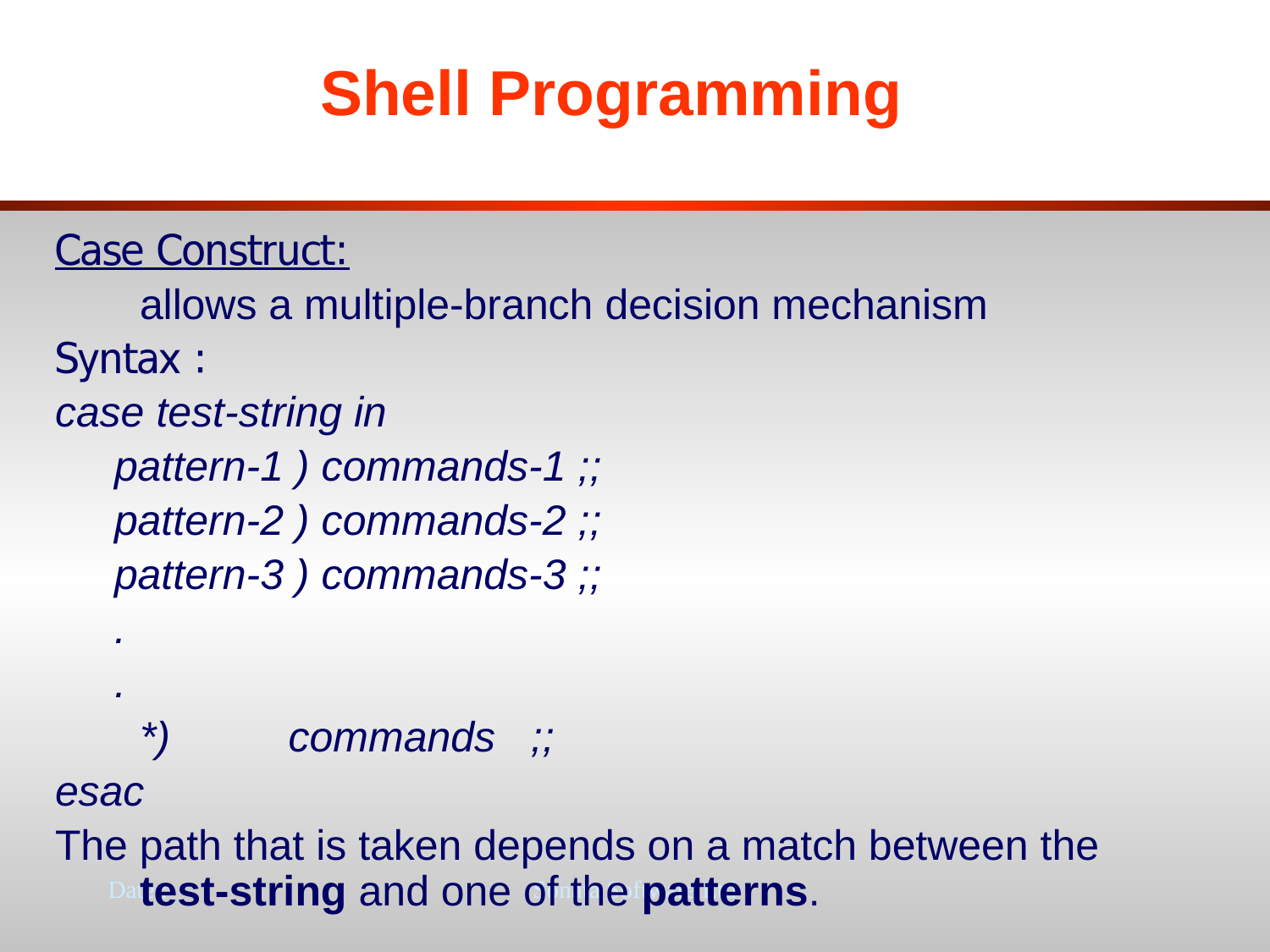

# Shell Programming
Case Construct:
	allows a multiple-branch decision mechanism
Syntax :
case test-string in
     pattern-1 ) commands-1 ;;
     pattern-2 ) commands-2 ;;
     pattern-3 ) commands-3 ;;
     .
     .
	*)          commands   ;;
esac
The path that is taken depends on a match between the test-string and one of the patterns.
Date :
Sonata Software Ltd